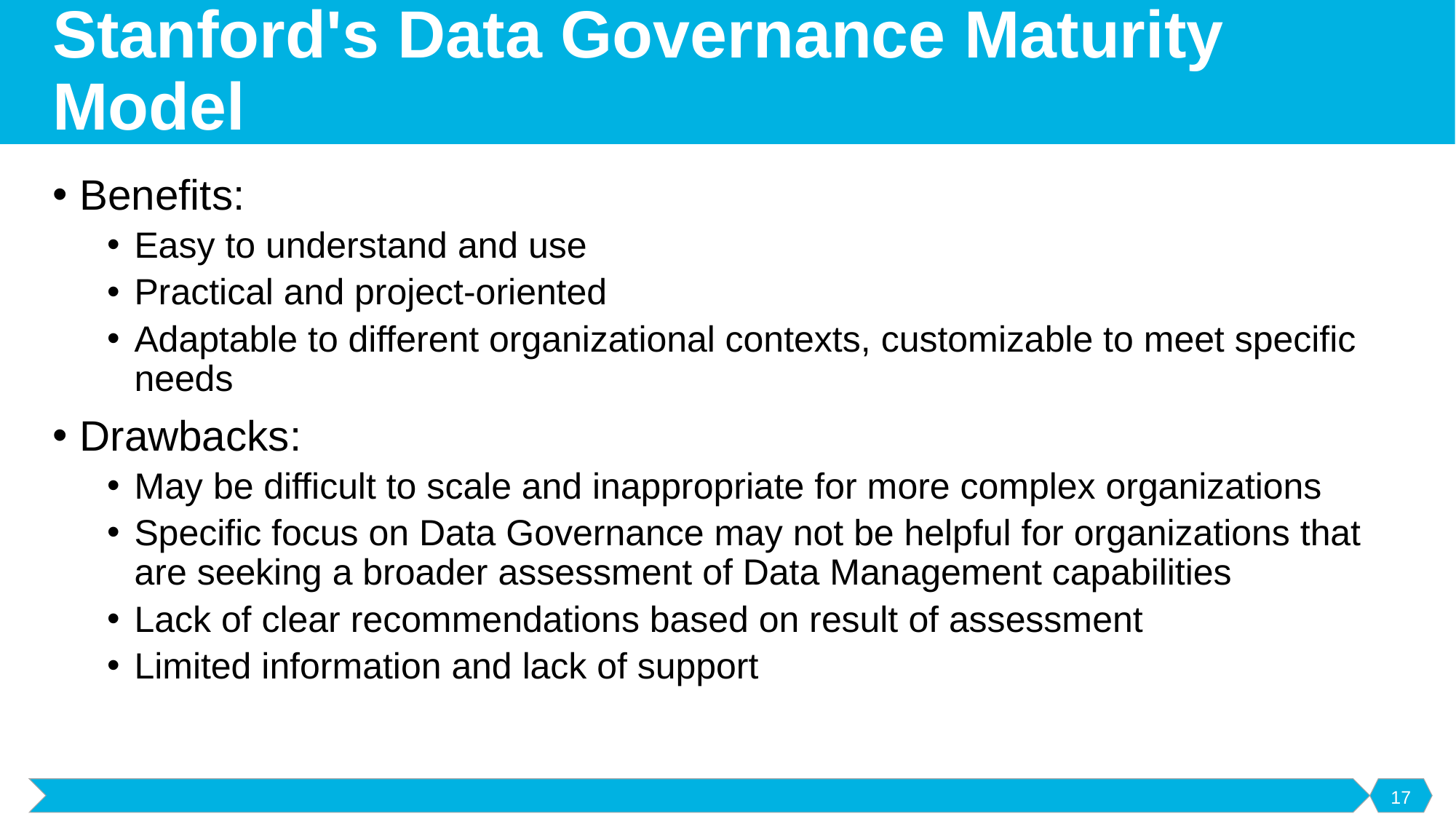

# Stanford's Data Governance Maturity Model
Benefits:
Easy to understand and use
Practical and project-oriented
Adaptable to different organizational contexts, customizable to meet specific needs
Drawbacks:
May be difficult to scale and inappropriate for more complex organizations
Specific focus on Data Governance may not be helpful for organizations that are seeking a broader assessment of Data Management capabilities
Lack of clear recommendations based on result of assessment
Limited information and lack of support
17